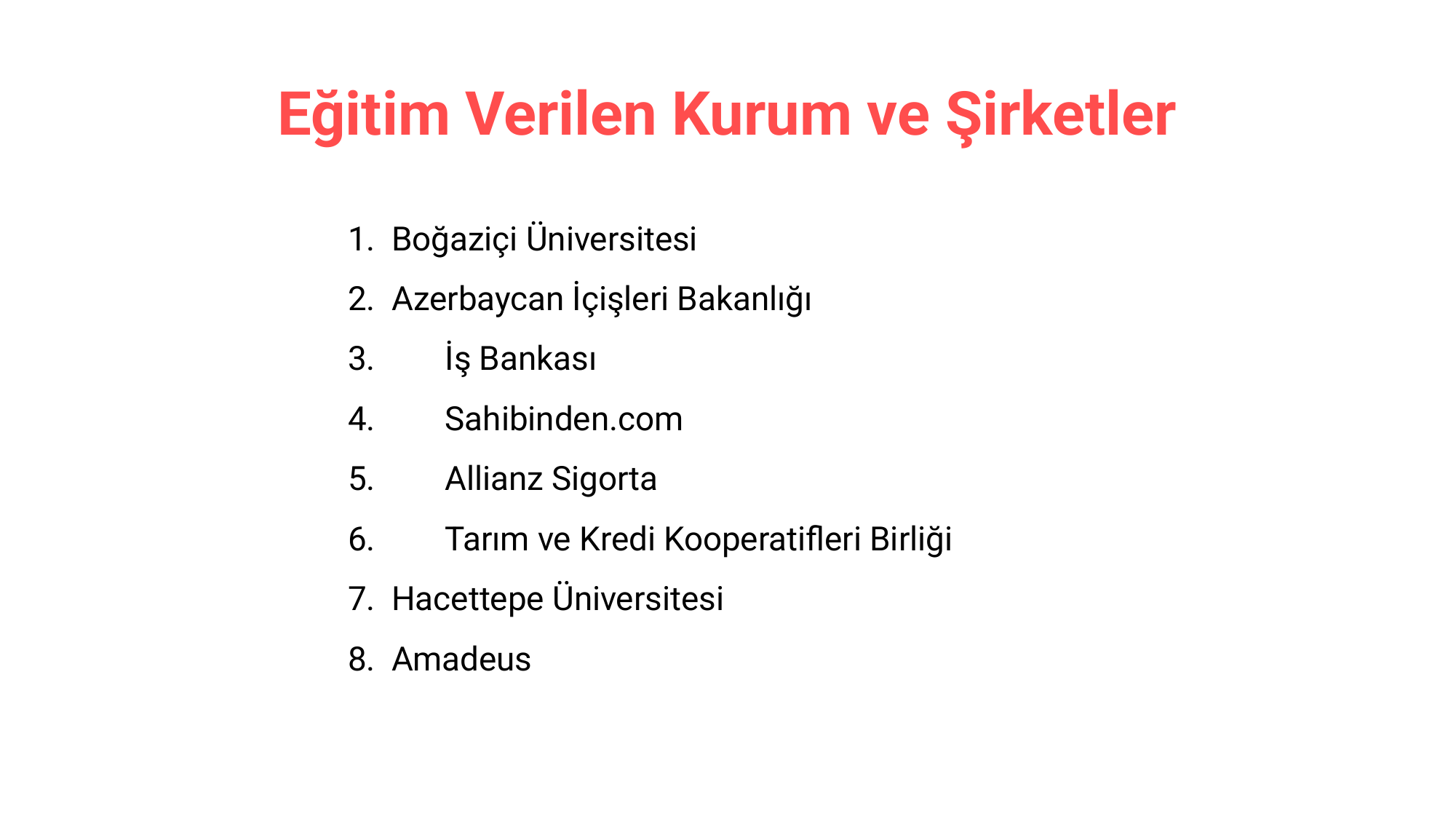

# Eğitim Verilen Kurum ve Şirketler
Boğaziçi Üniversitesi
Azerbaycan İçişleri Bakanlığı
	İş Bankası
	Sahibinden.com
	Allianz Sigorta
	Tarım ve Kredi Kooperatifleri Birliği
Hacettepe Üniversitesi
Amadeus